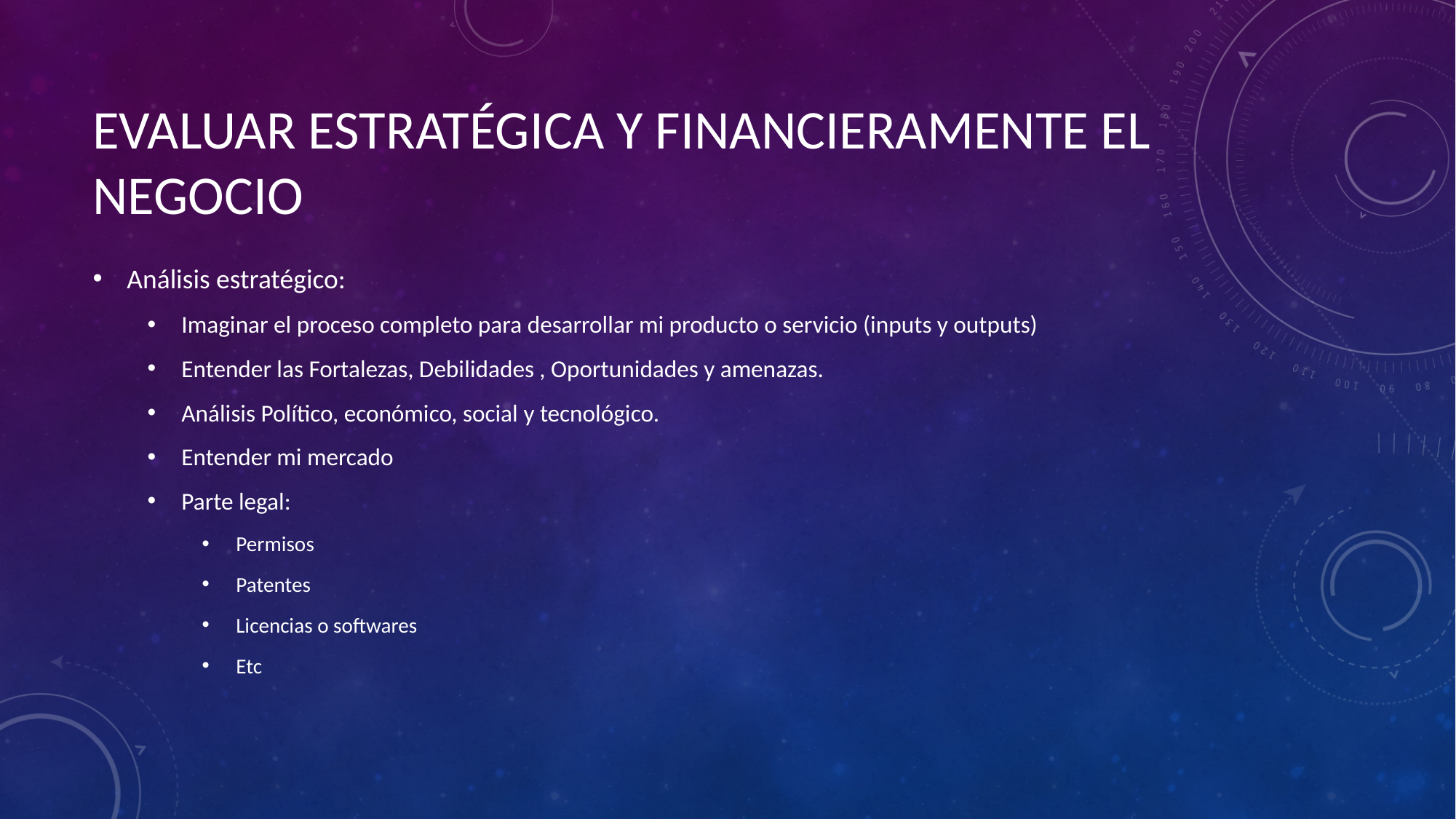

# Evaluar estratégica y financieramente el negocio
Análisis estratégico:
Imaginar el proceso completo para desarrollar mi producto o servicio (inputs y outputs)
Entender las Fortalezas, Debilidades , Oportunidades y amenazas.
Análisis Político, económico, social y tecnológico.
Entender mi mercado
Parte legal:
Permisos
Patentes
Licencias o softwares
Etc